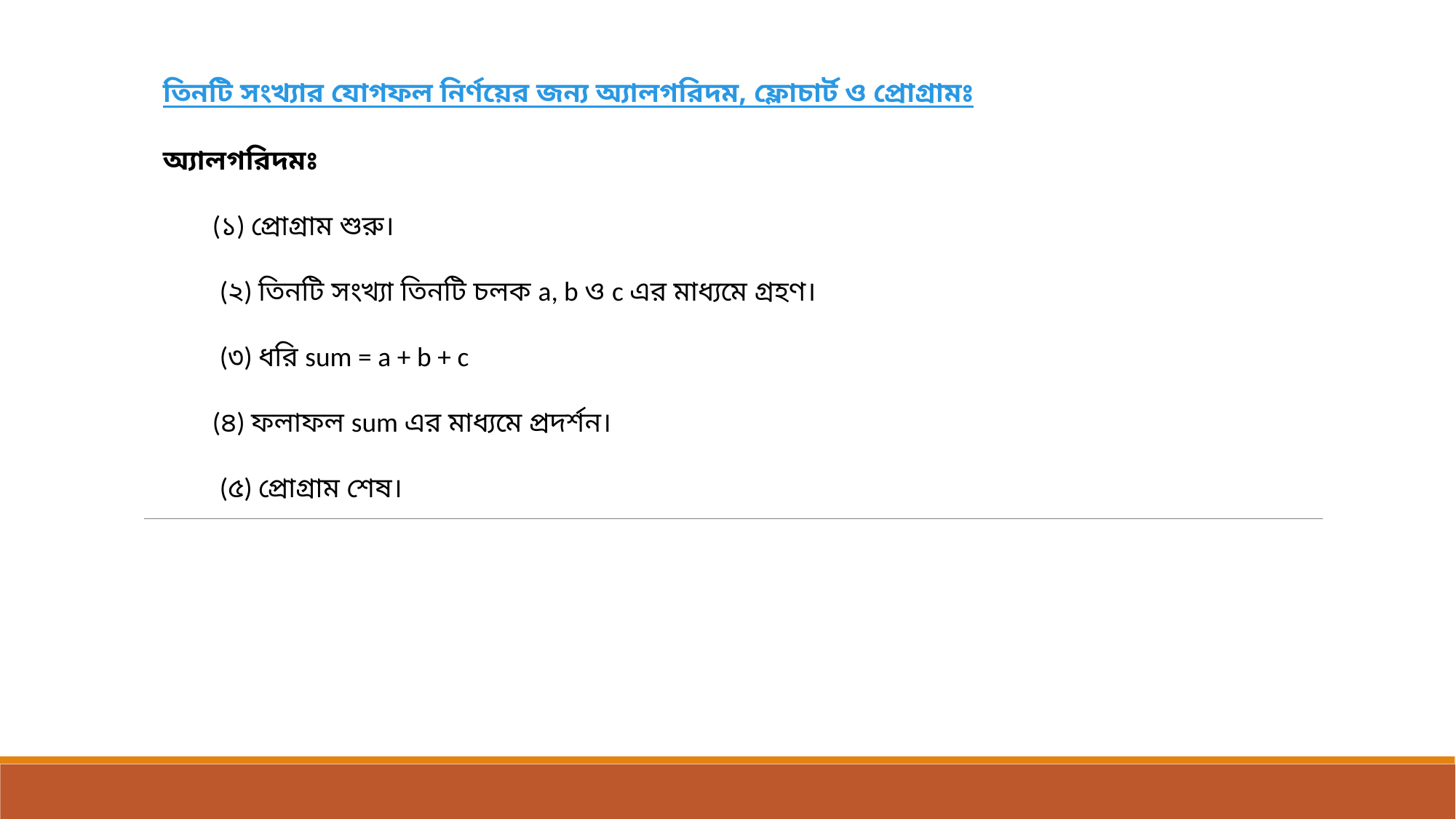

তিনটি সংখ্যার যোগফল নির্ণয়ের জন্য অ্যালগরিদম, ফ্লোচার্ট ও প্রোগ্রামঃ
অ্যালগরিদমঃ
        (১) প্রোগ্রাম শুরু।
        (২) তিনটি সংখ্যা তিনটি চলক a, b ও c এর মাধ্যমে গ্রহণ।
        (৩) ধরি sum = a + b + c
        (৪) ফলাফল sum এর মাধ্যমে প্রদর্শন।
        (৫) প্রোগ্রাম শেষ।